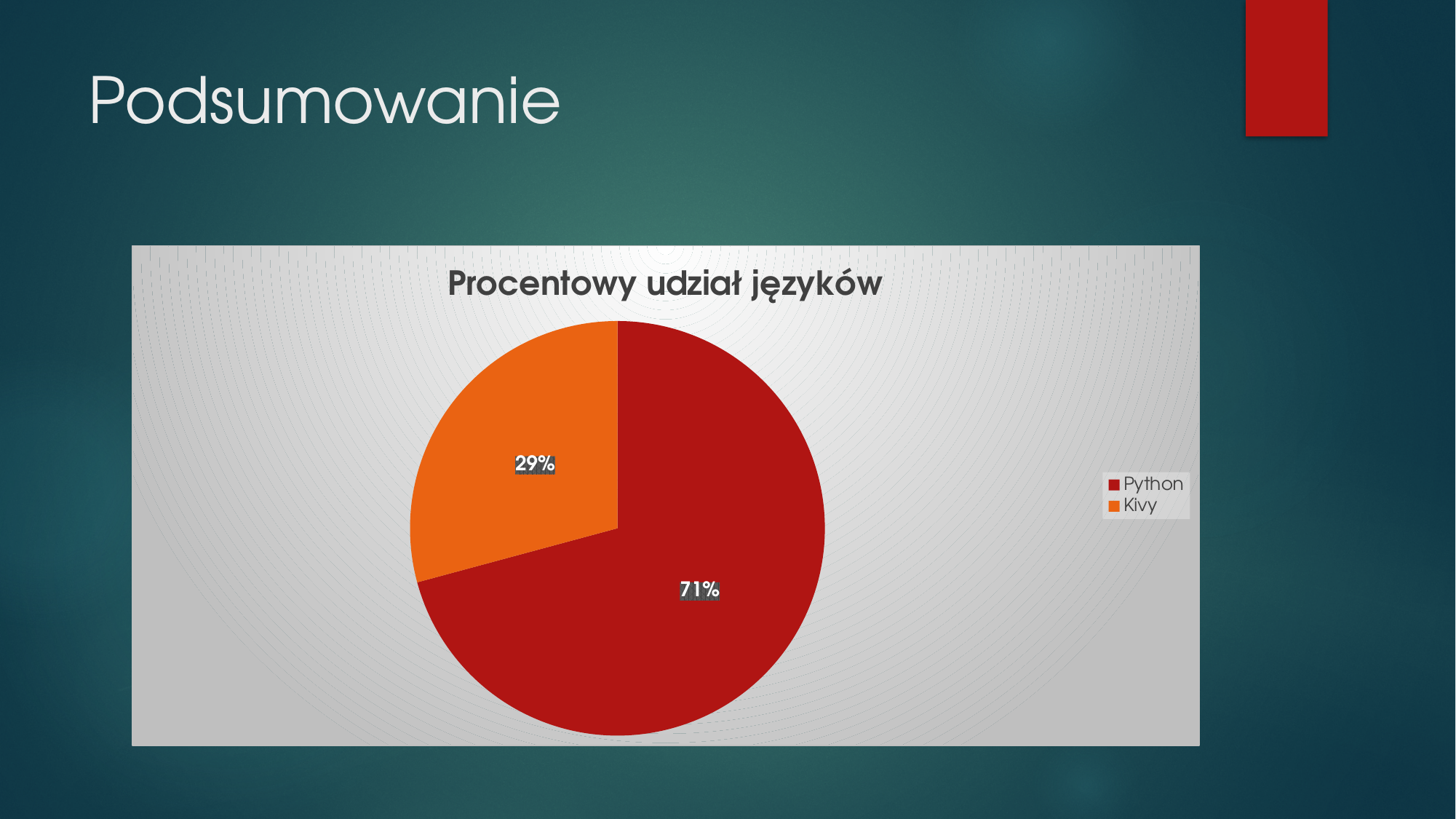

# Podsumowanie

### Chart:

| Category | Procentowy udział języków |
|---|---|
| Python | 0.708 |
| Kivy | 0.292 |